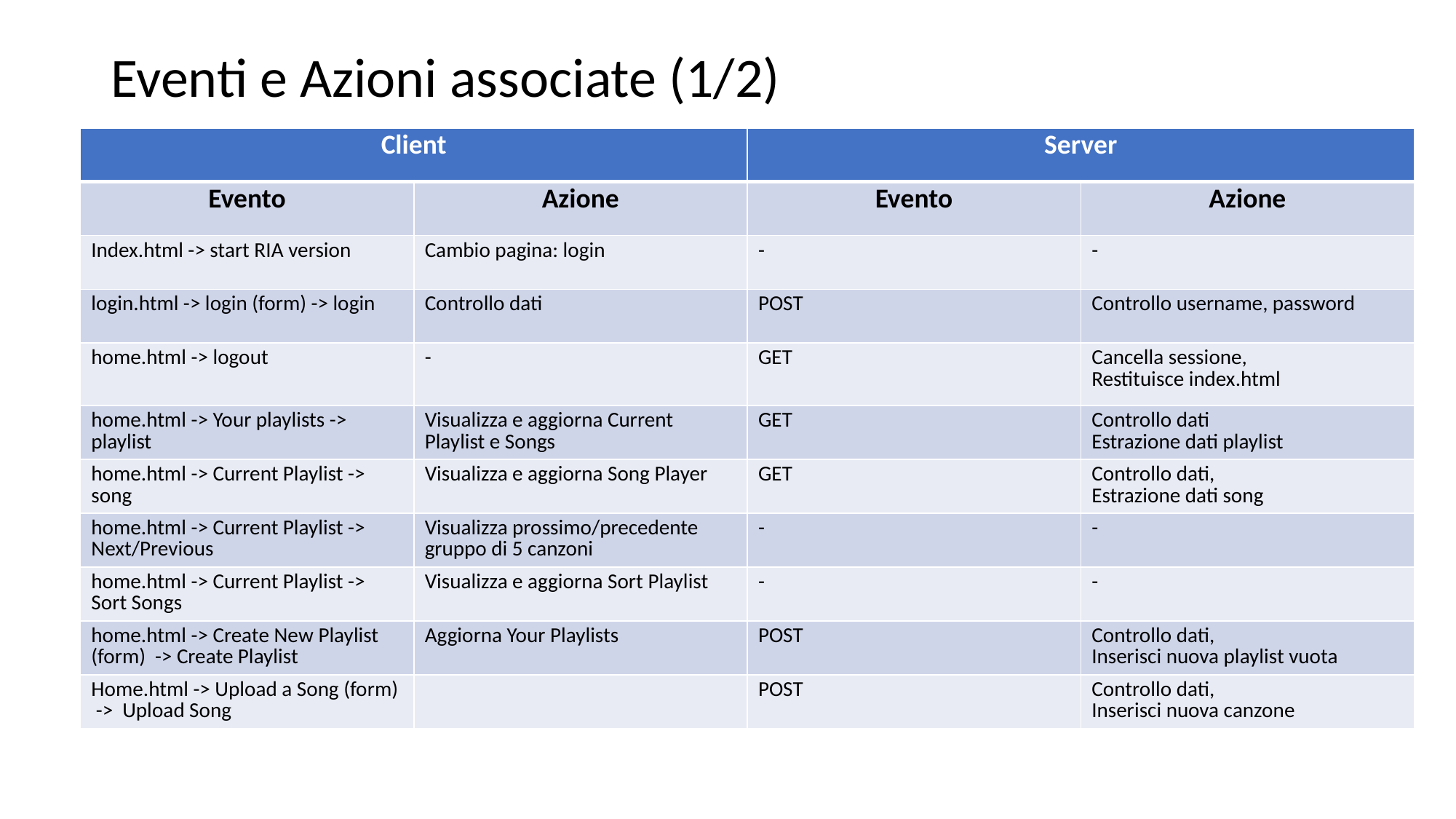

# Eventi e Azioni associate (1/2)
| Client |  | Server |  |
| --- | --- | --- | --- |
| Evento | Azione | Evento | Azione |
| Index.html -> start RIA version | Cambio pagina: login | - | - |
| login.html -> login (form) -> login | Controllo dati | POST | Controllo username, password |
| home.html -> logout | - | GET | Cancella sessione, Restituisce index.html |
| home.html -> Your playlists -> playlist | Visualizza e aggiorna Current Playlist e Songs | GET | Controllo dati Estrazione dati playlist |
| home.html -> Current Playlist -> song | Visualizza e aggiorna Song Player | GET | Controllo dati, Estrazione dati song |
| home.html -> Current Playlist -> Next/Previous | Visualizza prossimo/precedente gruppo di 5 canzoni | - | - |
| home.html -> Current Playlist -> Sort Songs | Visualizza e aggiorna Sort Playlist | - | - |
| home.html -> Create New Playlist (form) -> Create Playlist | Aggiorna Your Playlists | POST | Controllo dati, Inserisci nuova playlist vuota |
| Home.html -> Upload a Song (form) -> Upload Song |  | POST | Controllo dati, Inserisci nuova canzone |